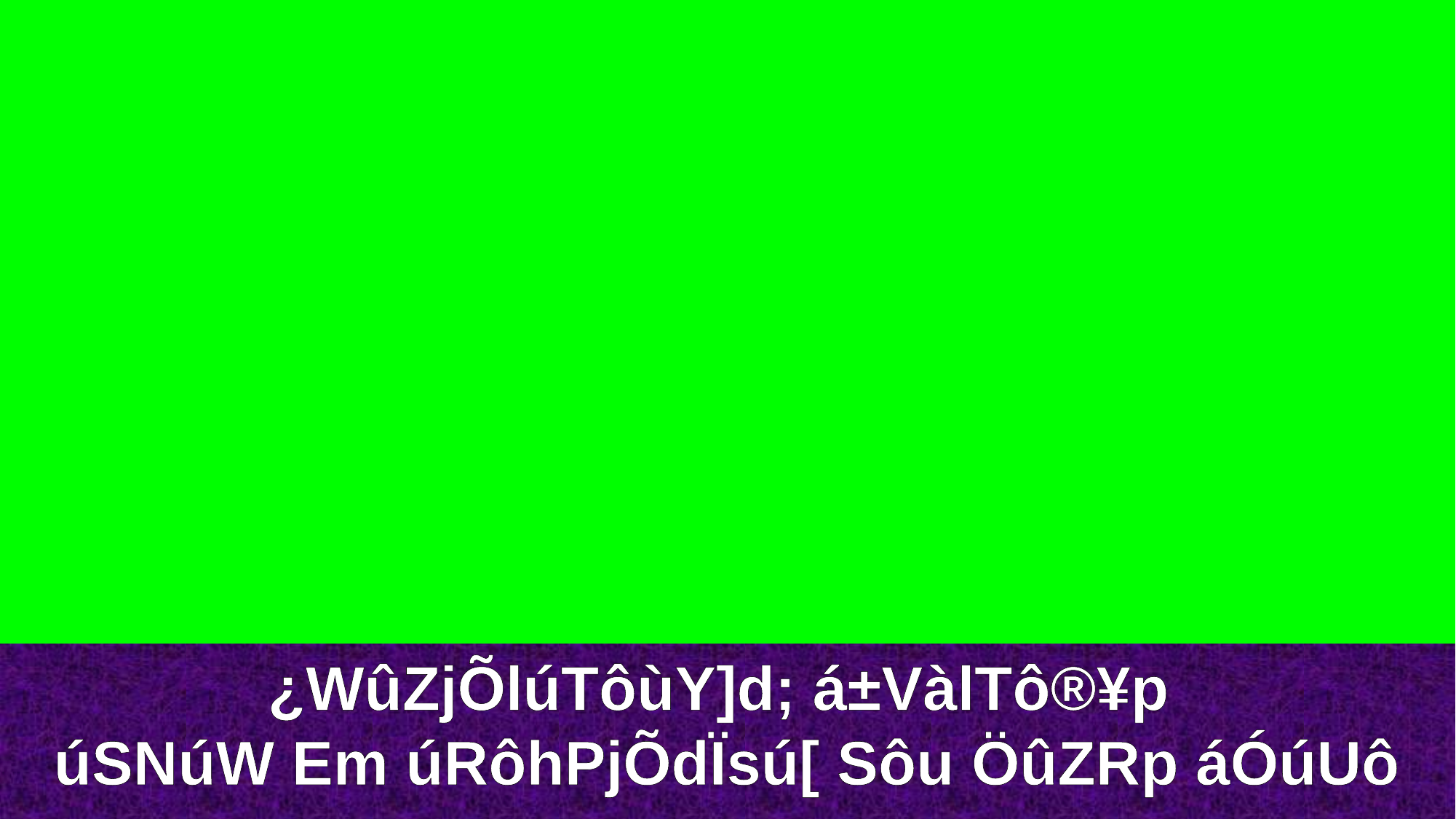

¿WûZjÕlúTôùY]d; á±VàlTô®¥p
úSNúW Em úRôhPjÕdÏsú[ Sôu ÖûZRp áÓúUô